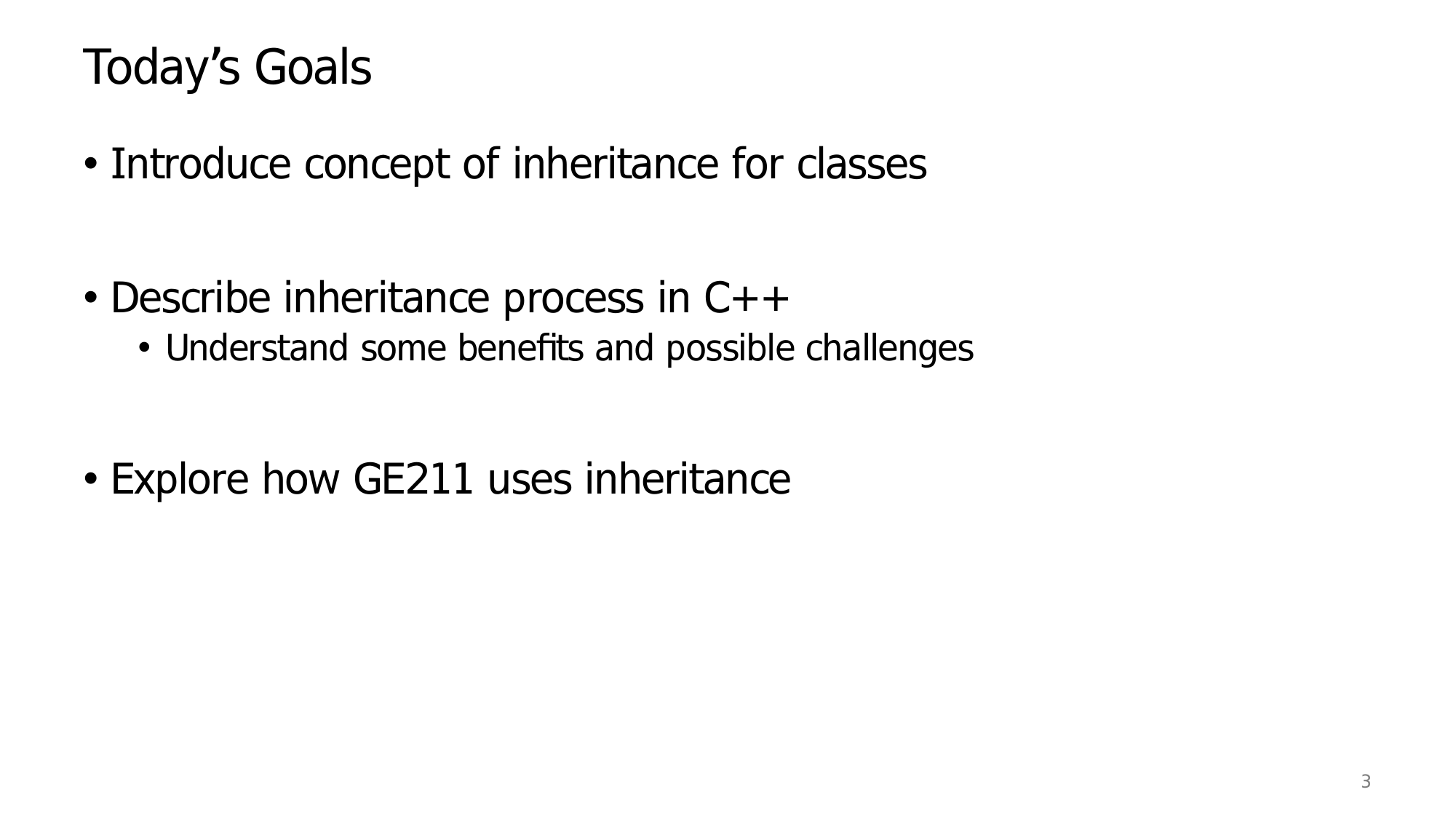

# Today’s Goals
Introduce concept of inheritance for classes

Describe inheritance process in C++
Understand some benefits and possible challenges

Explore how GE211 uses inheritance
3